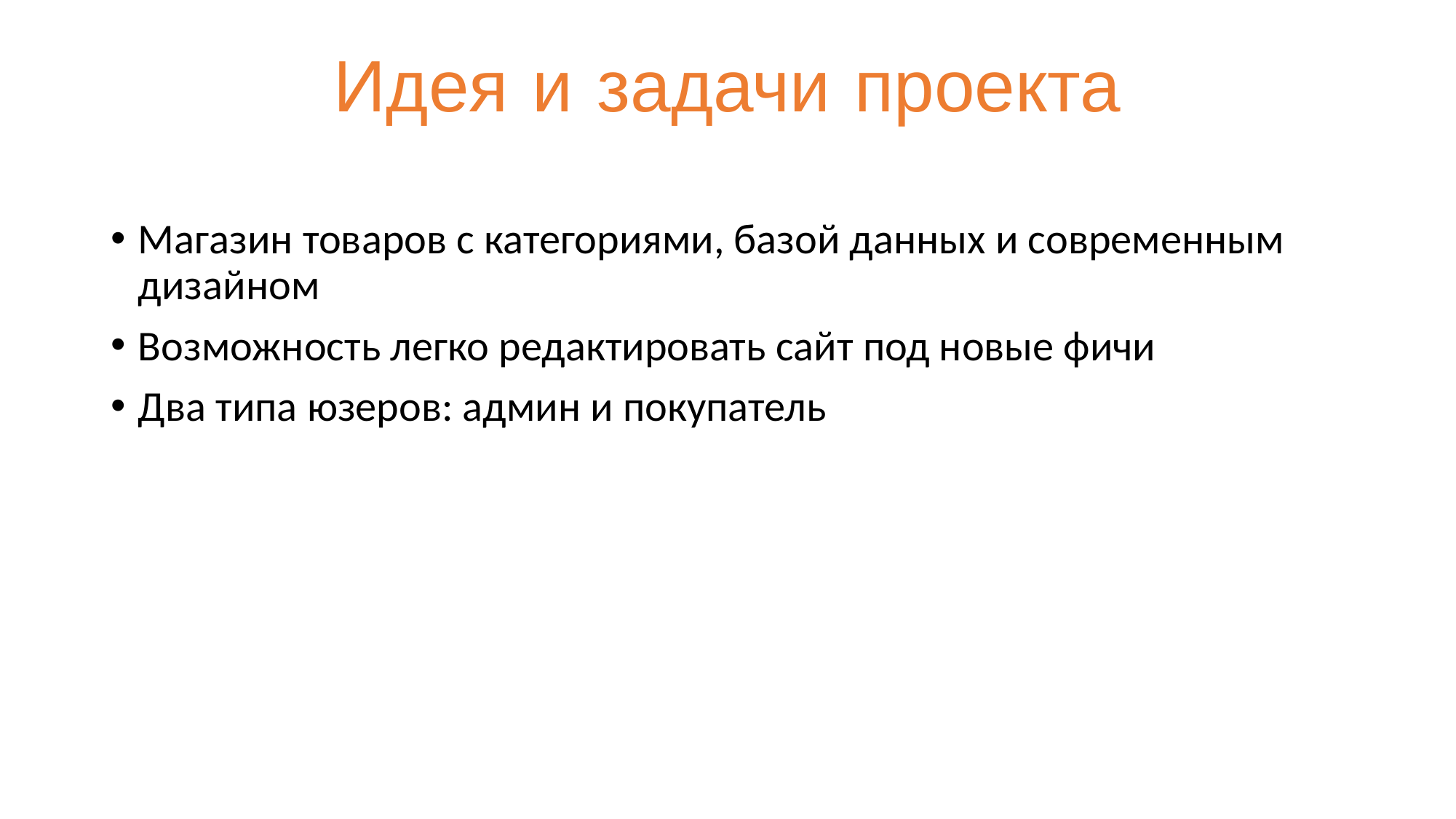

# Идея и задачи проекта
Магазин товаров с категориями, базой данных и современным дизайном
Возможность легко редактировать сайт под новые фичи
Два типа юзеров: админ и покупатель